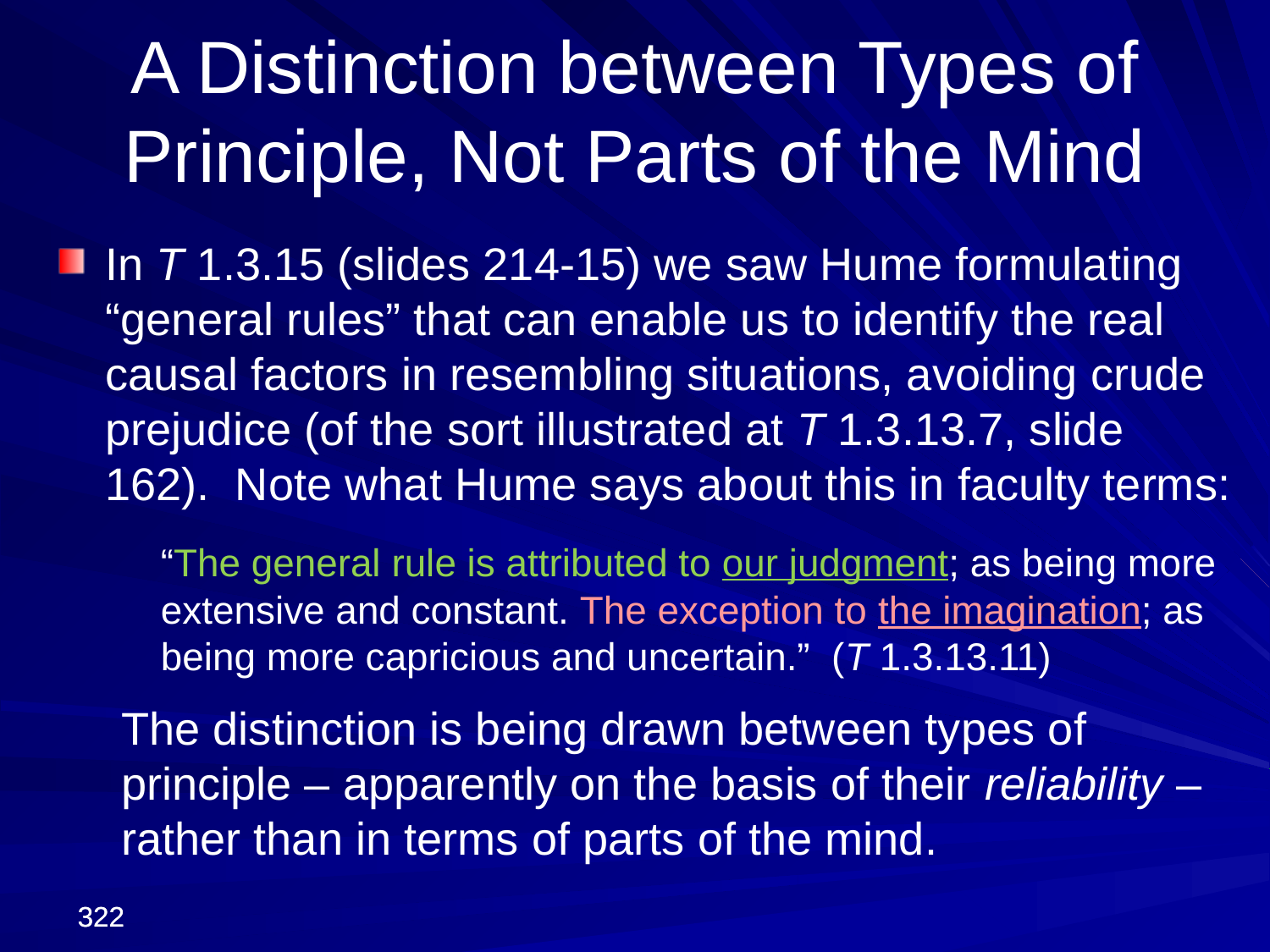

A Distinction between Types of Principle, Not Parts of the Mind
In T 1.3.15 (slides 214-15) we saw Hume formulating “general rules” that can enable us to identify the real causal factors in resembling situations, avoiding crude prejudice (of the sort illustrated at T 1.3.13.7, slide 162).  Note what Hume says about this in faculty terms:
	“The general rule is attributed to our judgment; as being more extensive and constant. The exception to the imagination; as being more capricious and uncertain.”  (T 1.3.13.11)
The distinction is being drawn between types of principle – apparently on the basis of their reliability – rather than in terms of parts of the mind.

322
322